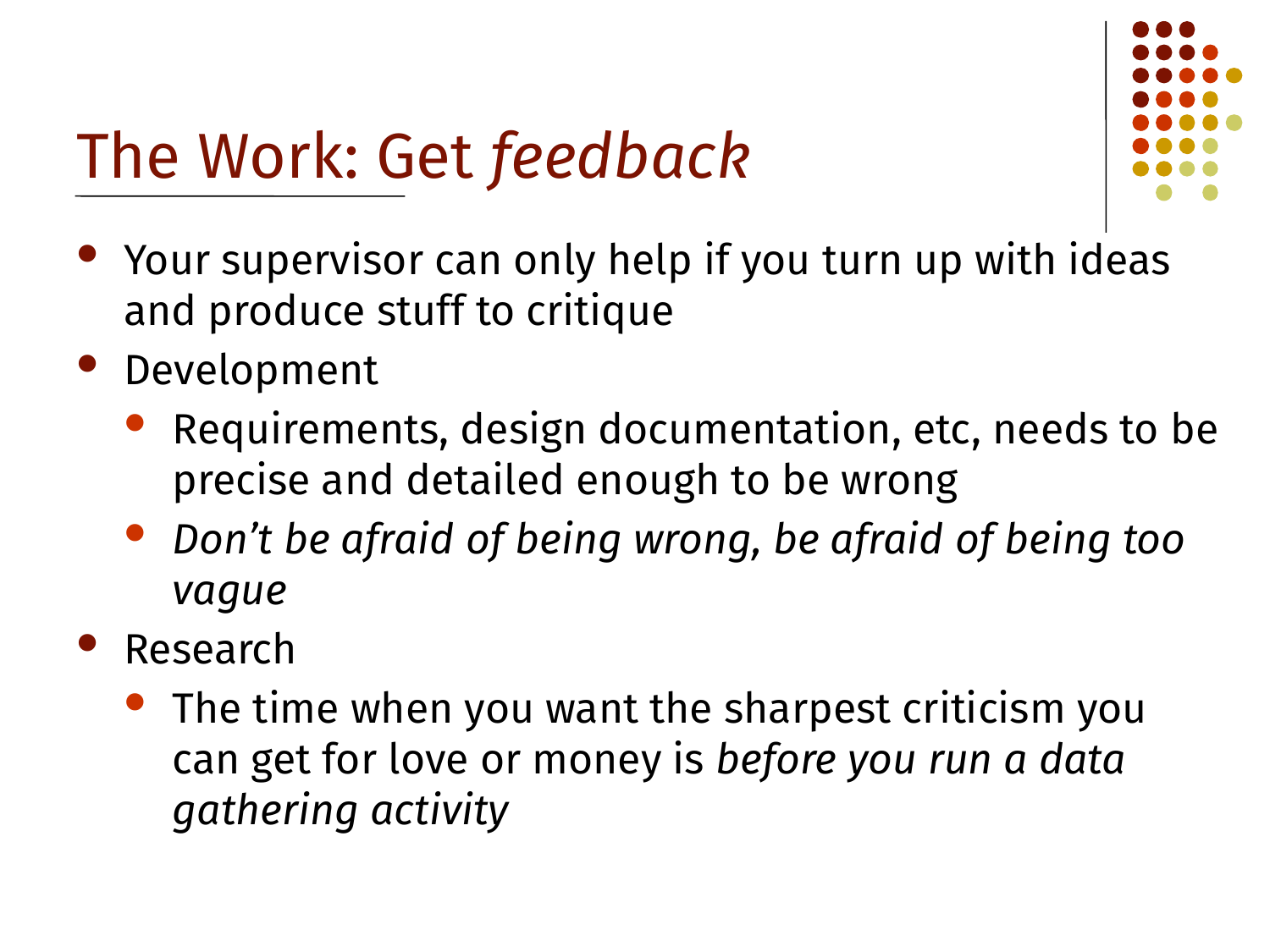

# The Work: Get feedback
Your supervisor can only help if you turn up with ideas and produce stuff to critique
Development
Requirements, design documentation, etc, needs to be precise and detailed enough to be wrong
Don’t be afraid of being wrong, be afraid of being too vague
Research
The time when you want the sharpest criticism you can get for love or money is before you run a data gathering activity